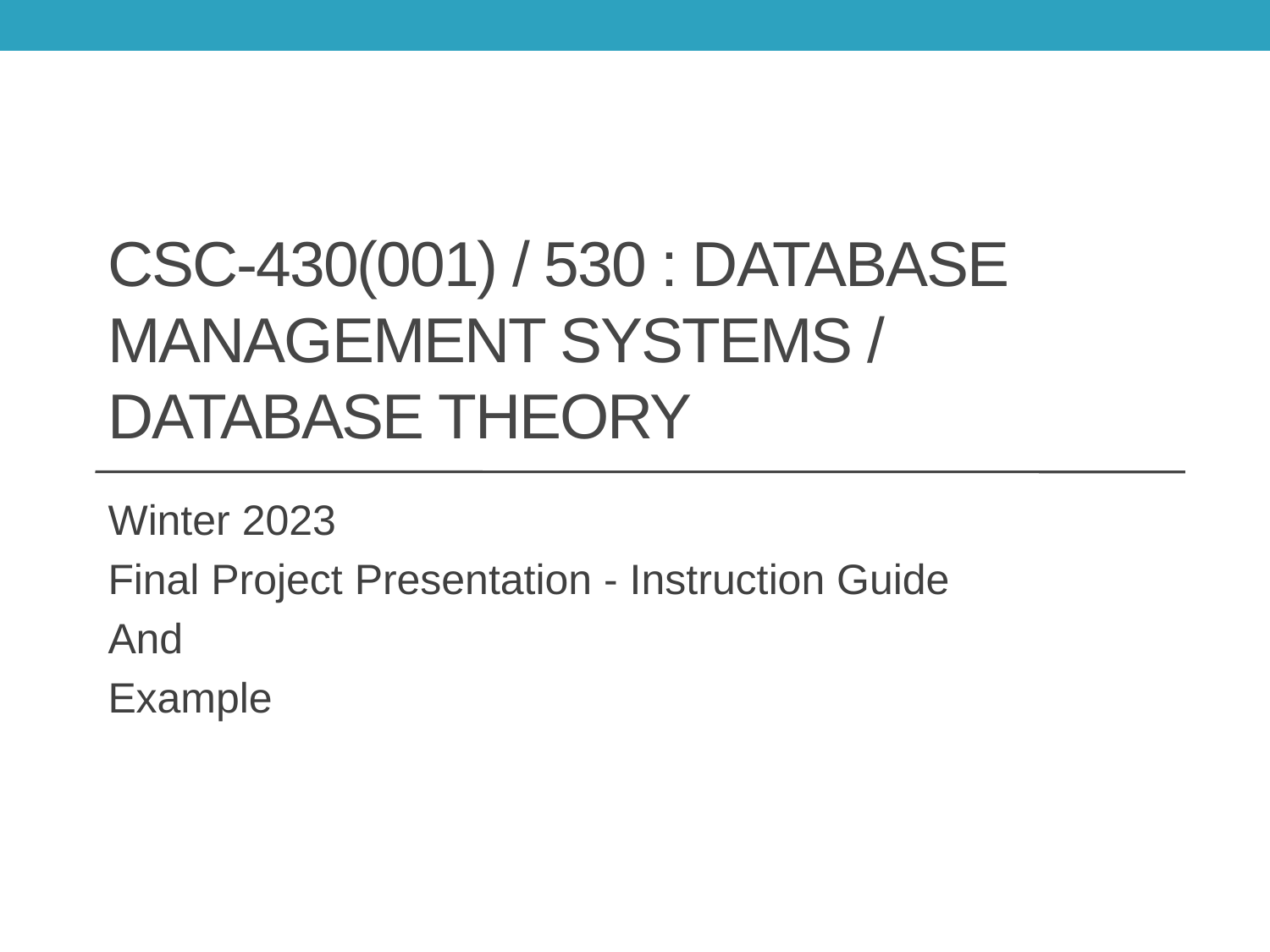

# CSC-430(001) / 530 : DATABASE MANAGEMENT SYSTEMS / Database Theory
Winter 2023
Final Project Presentation - Instruction Guide
And
Example